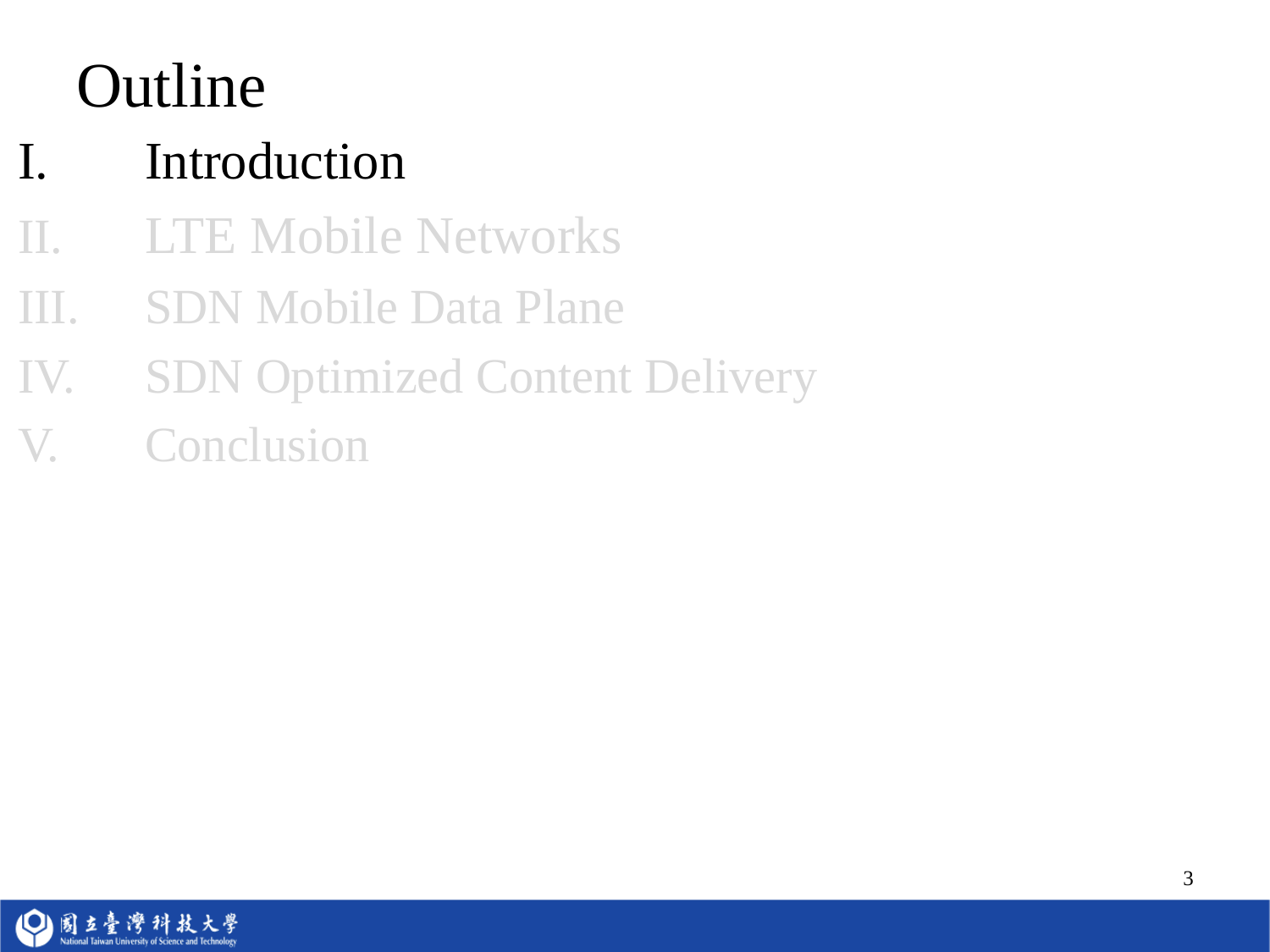

# Outline
I.  	Introduction
II.	LTE Mobile Networks
III.	SDN Mobile Data Plane
IV.	SDN Optimized Content Delivery
V.	Conclusion

3